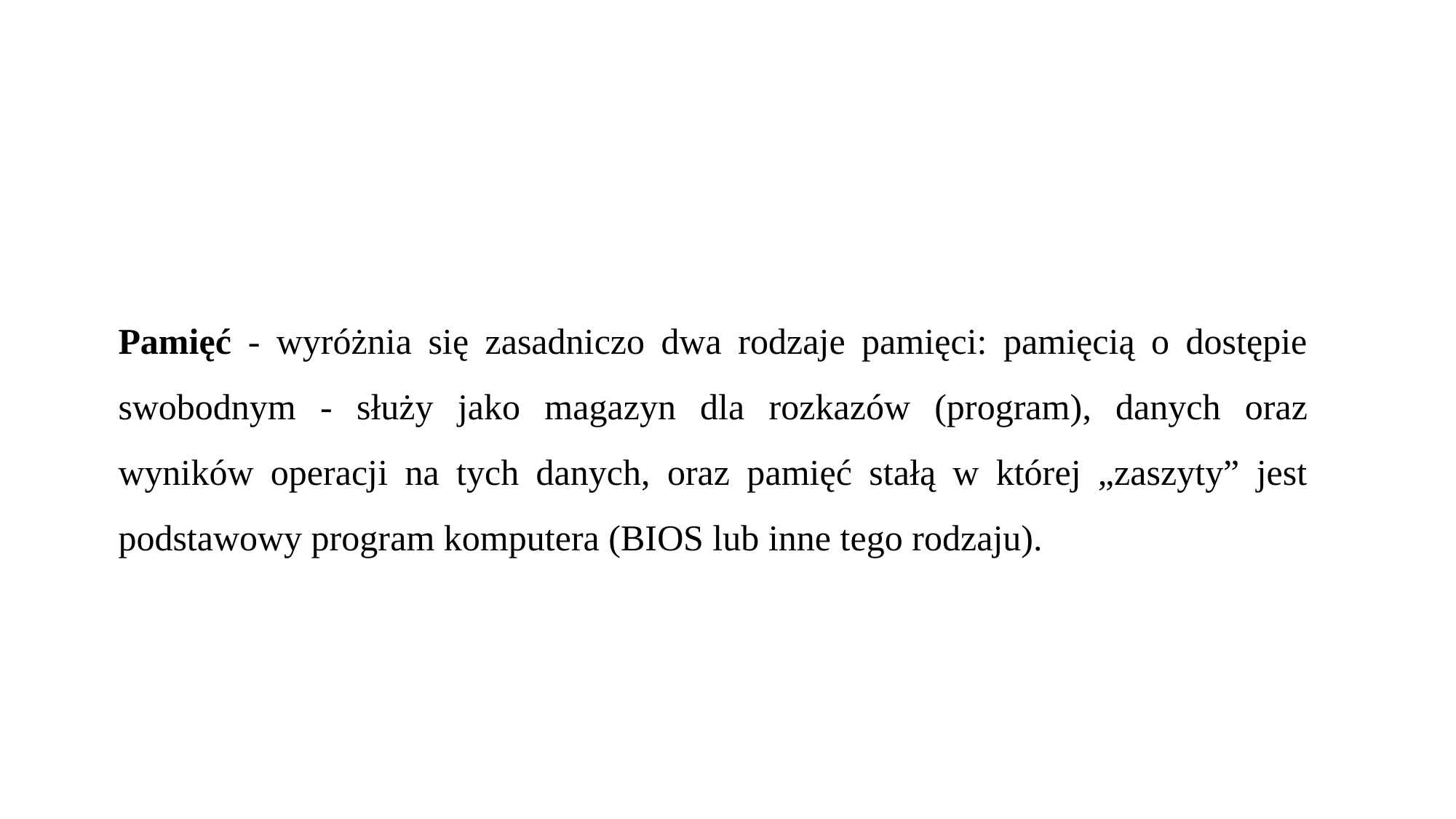

Pamięć - wyróżnia się zasadniczo dwa rodzaje pamięci: pamięcią o dostępie swobodnym - służy jako magazyn dla rozkazów (program), danych oraz wyników operacji na tych danych, oraz pamięć stałą w której „zaszyty” jest podstawowy program komputera (BIOS lub inne tego rodzaju).